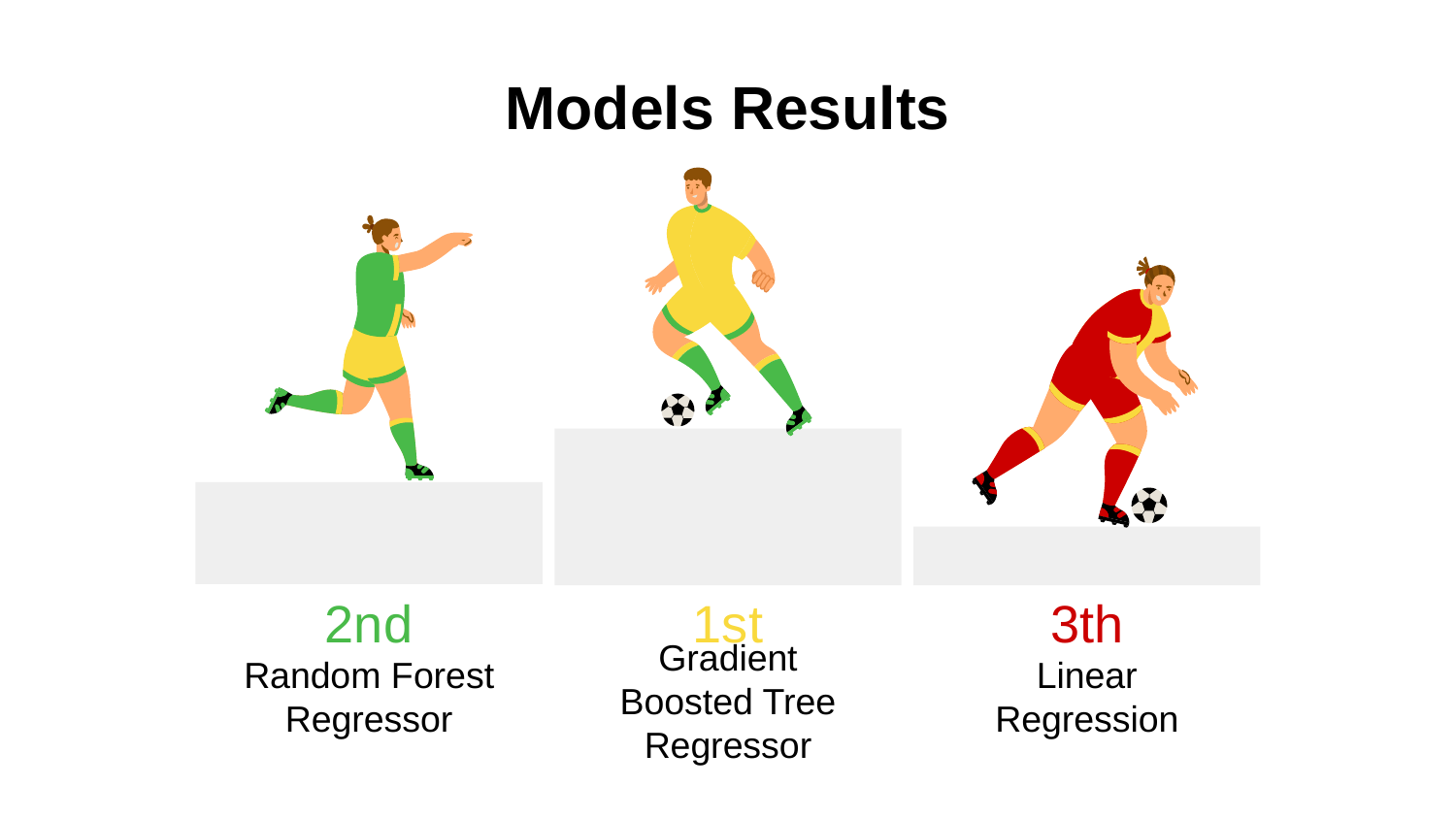

# Models Results

2nd
Random Forest Regressor
1st

Gradient Boosted Tree Regressor

3th
Linear Regression